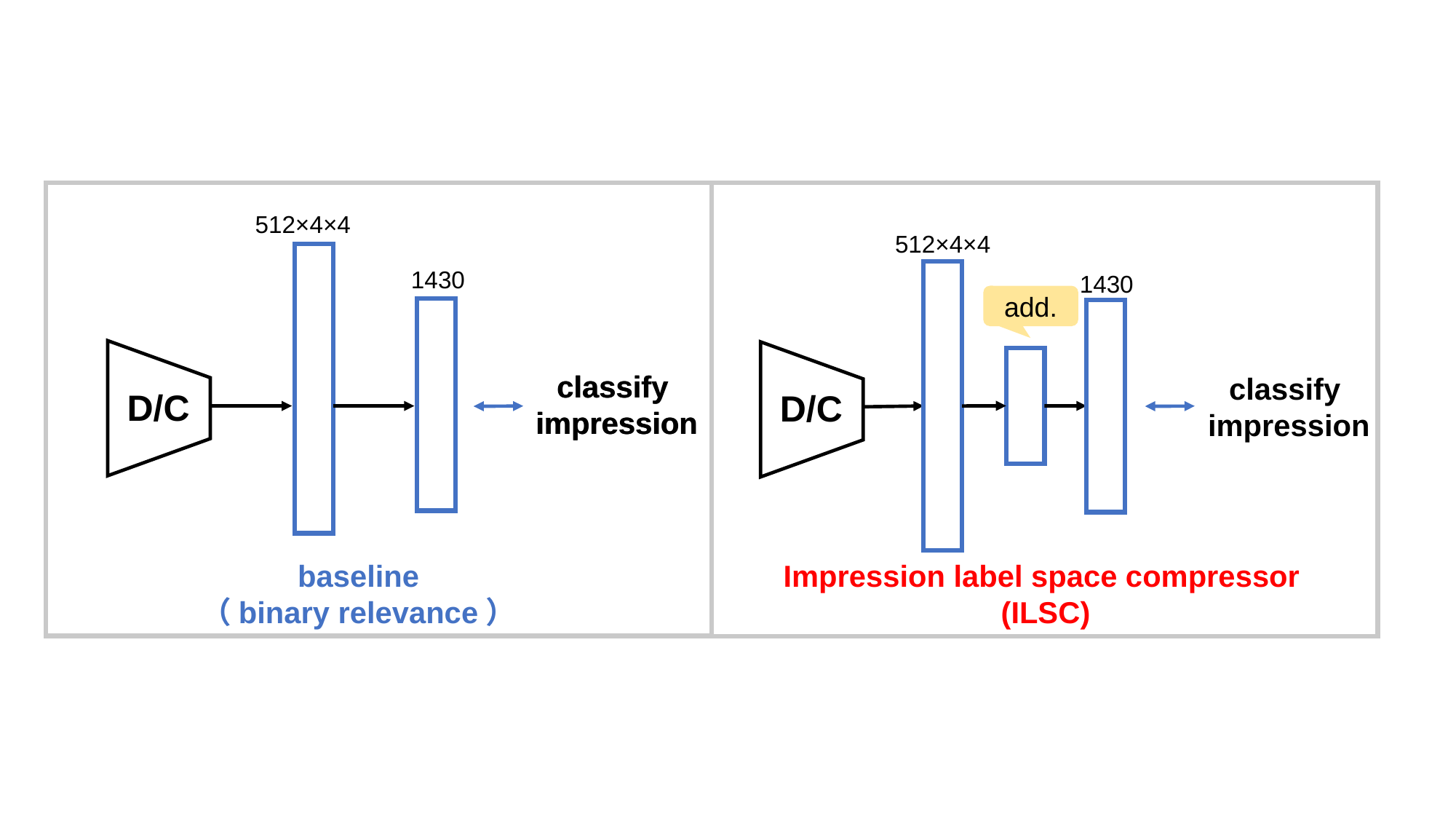

512×4×4
512×4×4

1430

1430
add.

D/C

D/C

classify
impression
classify
impression
classify
impression
baseline
（binary relevance）
Impression label space compressor
(ILSC)